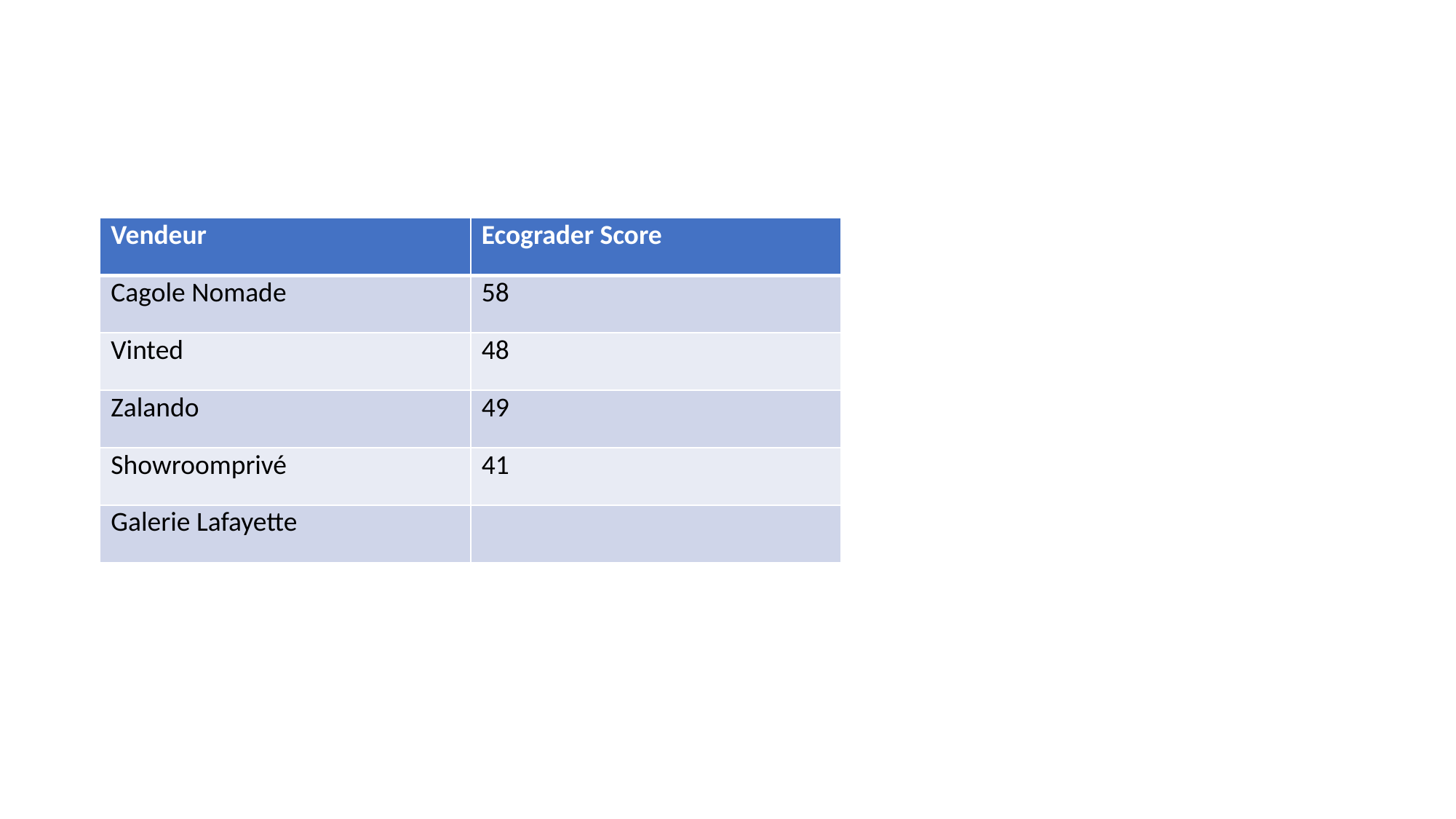

#
| Vendeur | Ecograder Score |
| --- | --- |
| Cagole Nomade | 58 |
| Vinted | 48 |
| Zalando | 49 |
| Showroomprivé | 41 |
| Galerie Lafayette |  |